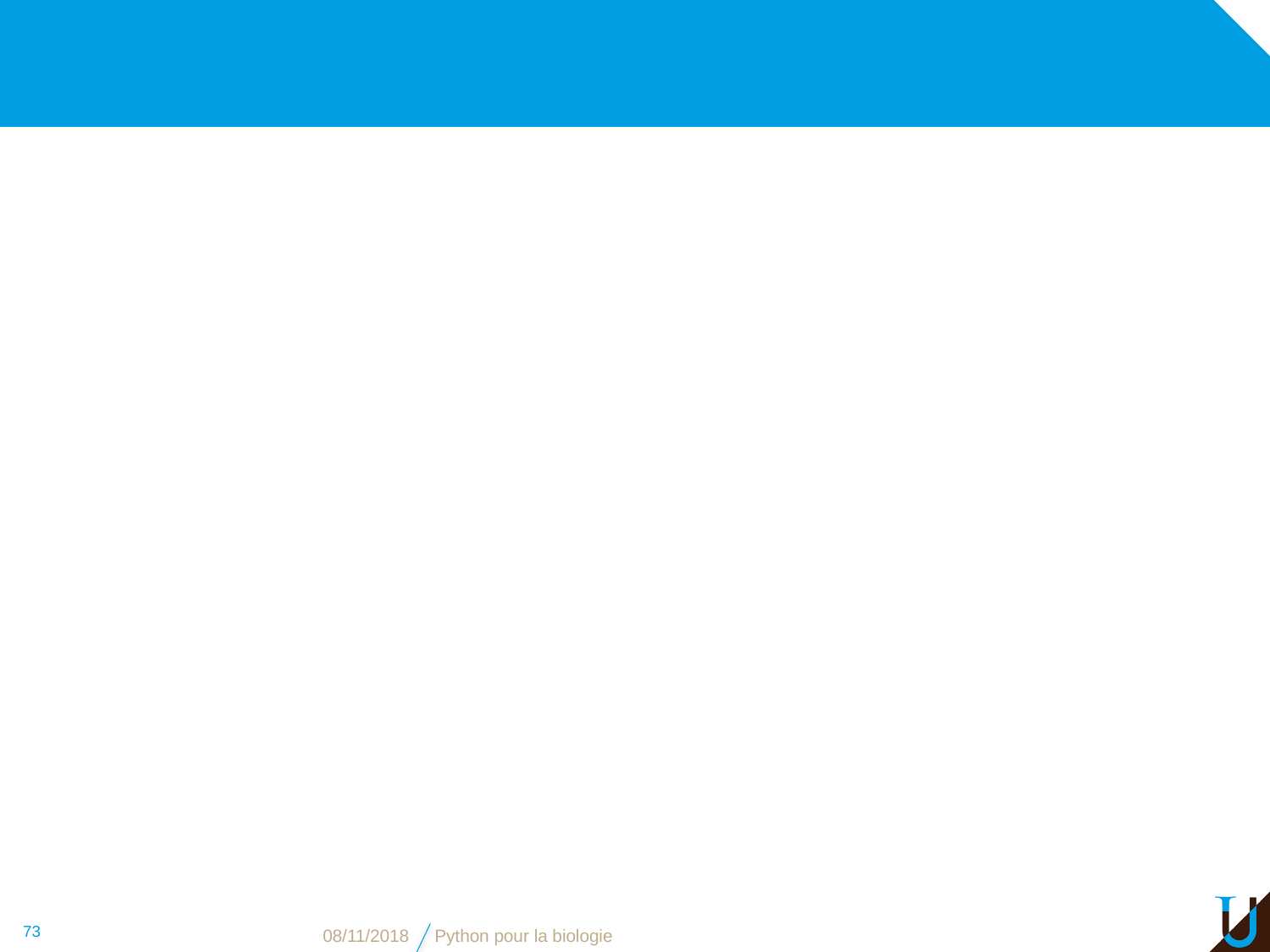

#

73
08/11/2018
Python pour la biologie